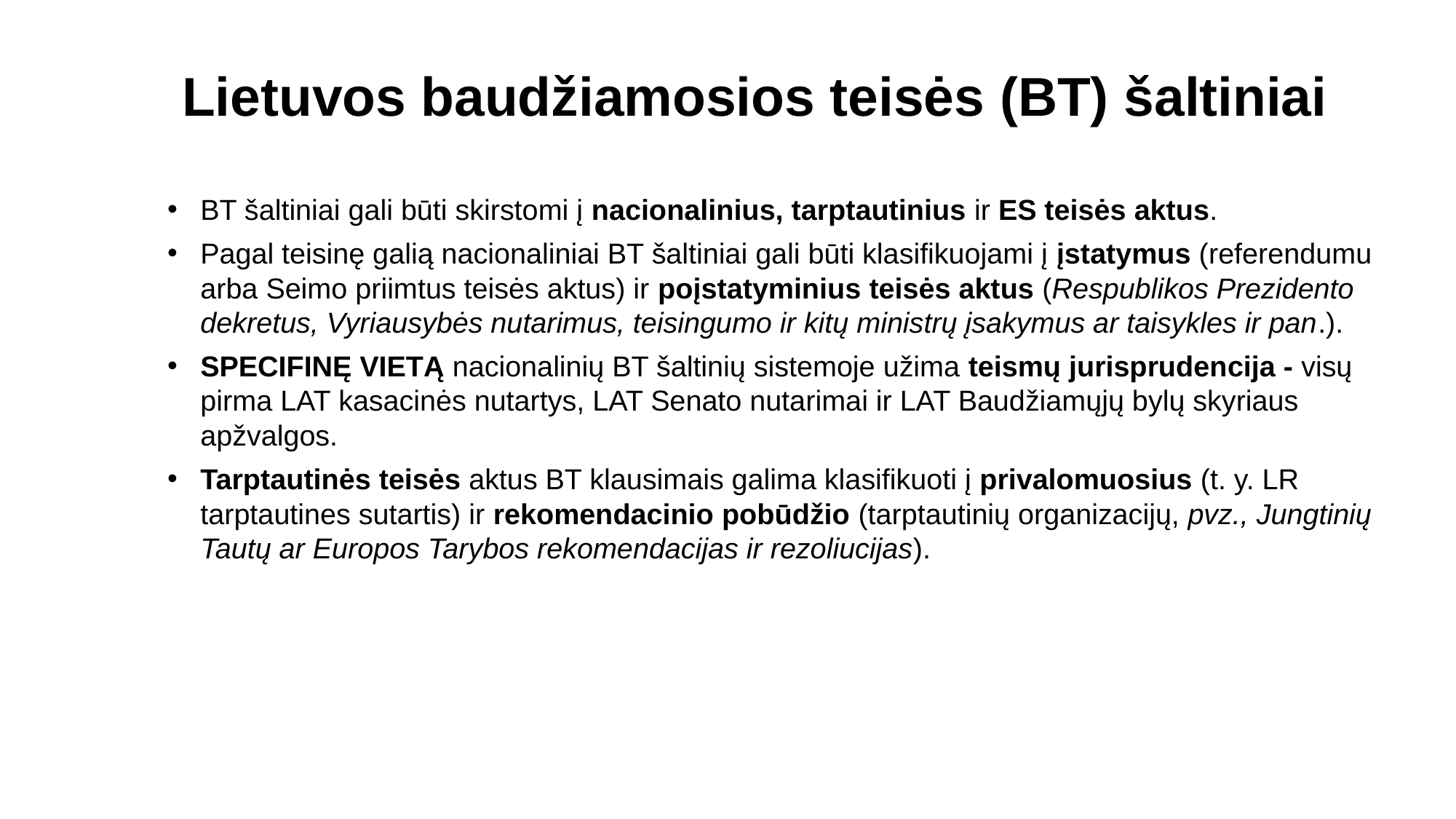

# Lietuvos baudžiamosios teisės (BT) šaltiniai
BT šaltiniai gali būti skirstomi į nacionalinius, tarptautinius ir ES teisės aktus.
Pagal teisinę galią nacionaliniai BT šaltiniai gali būti klasifikuojami į įstatymus (referendumu arba Seimo priimtus teisės aktus) ir po­įstatyminius teisės aktus (Respub­likos Prezidento dekretus, Vyriausybės nutarimus, teisingumo ir kitų ministrų įsakymus ar taisykles ir pan.).
SPECIFINĘ VIETĄ nacionalinių BT šaltinių sistemoje užima teismų jurispruden­cija - visų pirma LAT kasacinės nutartys, LAT Senato nutarimai ir LAT Baudžiamųjų bylų skyriaus apžvalgos.
Tarptautinės teisės aktus BT klausimais galima klasifikuoti į privalomuosius (t. y. LR tarptautines sutartis) ir rekomendacinio pobūdžio (tarptautinių organizacijų, pvz., Jungtinių Tautų ar Europos Tarybos rekomendacijas ir rezoliucijas).